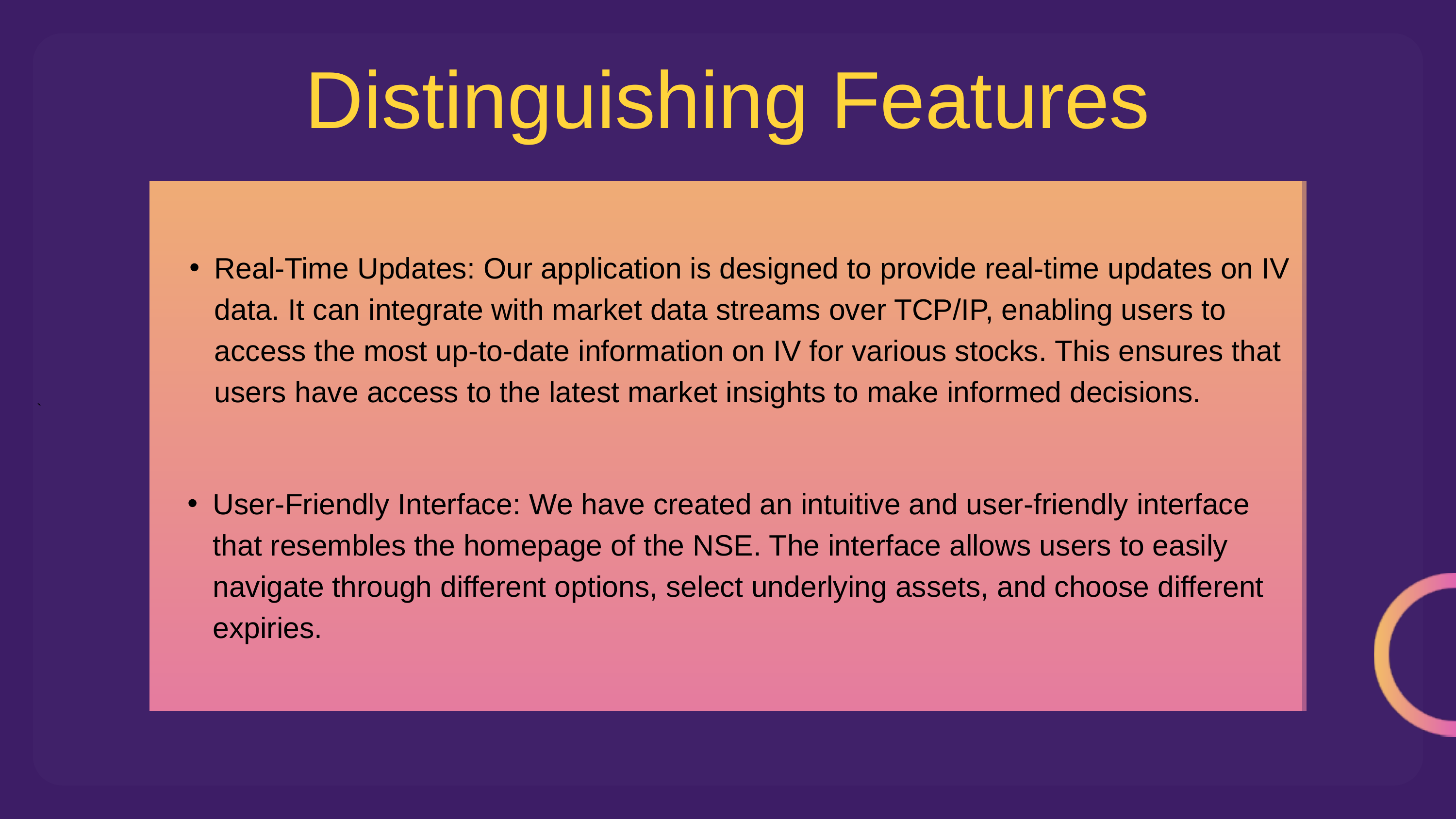

Distinguishing Features

`

Real-Time Updates: Our application is designed to provide real-time updates on IV data. It can integrate with market data streams over TCP/IP, enabling users to access the most up-to-date information on IV for various stocks. This ensures that users have access to the latest market insights to make informed decisions.
User-Friendly Interface: We have created an intuitive and user-friendly interface that resembles the homepage of the NSE. The interface allows users to easily navigate through different options, select underlying assets, and choose different expiries.